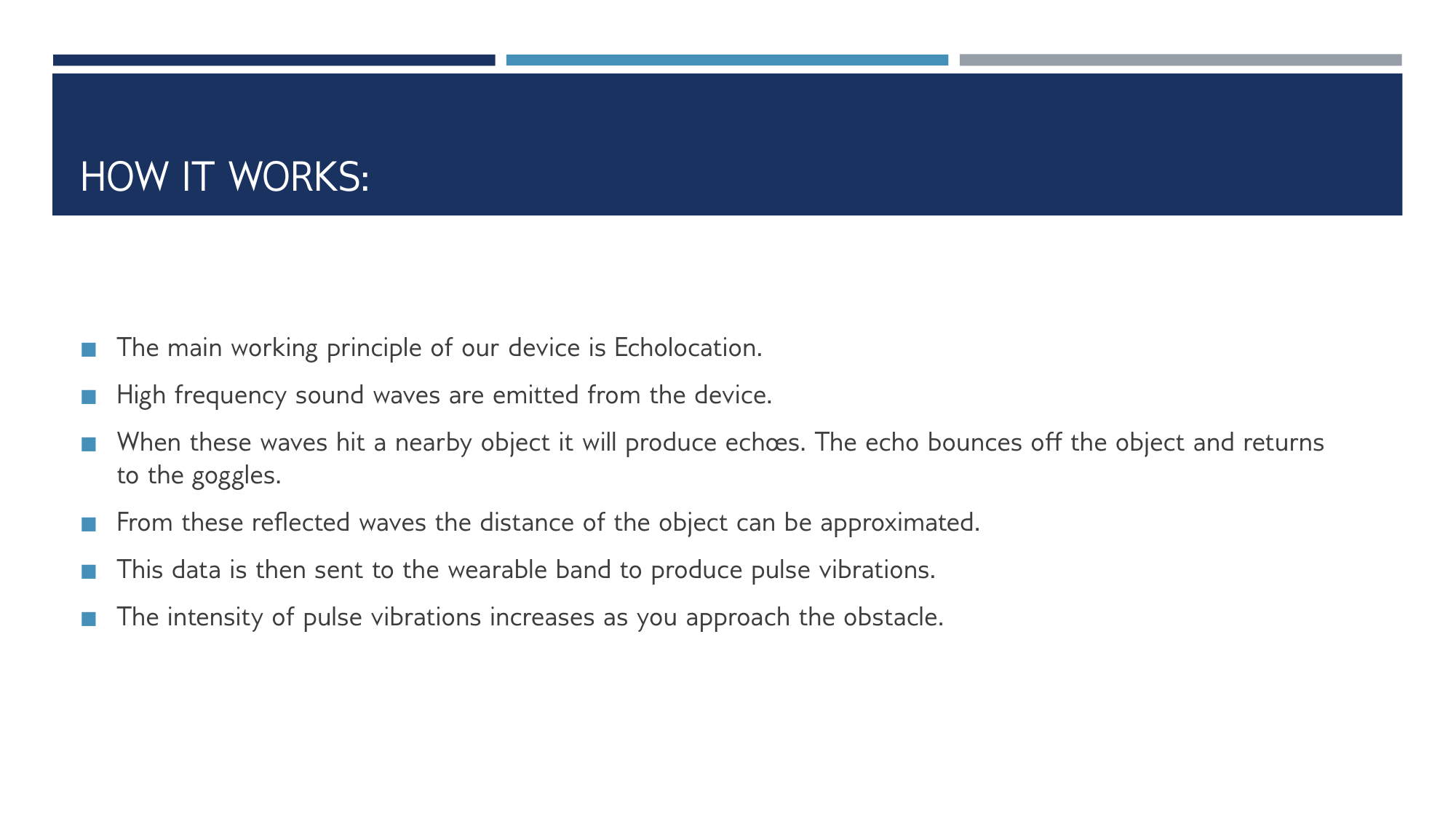

# HOW IT WORKS:
The main working principle of our device is Echolocation.
High frequency sound waves are emitted from the device.
When these waves hit a nearby object it will produce echoes. The echo bounces off the object and returns to the goggles.
From these reflected waves the distance of the object can be approximated.
This data is then sent to the wearable band to produce pulse vibrations.
The intensity of pulse vibrations increases as you approach the obstacle.